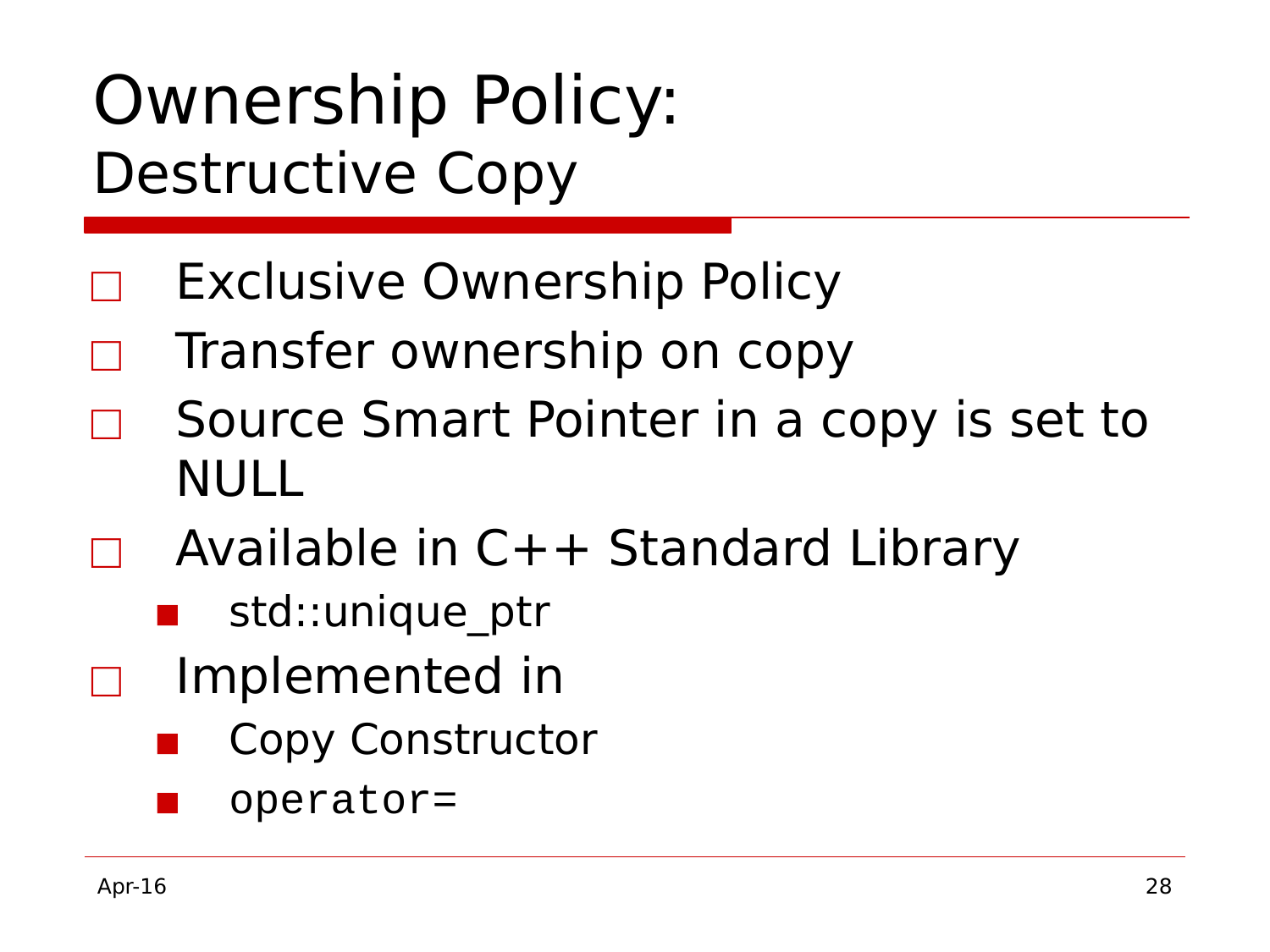

# Ownership Policy: Destructive Copy
Exclusive Ownership Policy
Transfer ownership on copy
Source Smart Pointer in a copy is set to NULL
Available in C++ Standard Library
std::unique_ptr
Implemented in
Copy Constructor
operator=
Apr-16
28